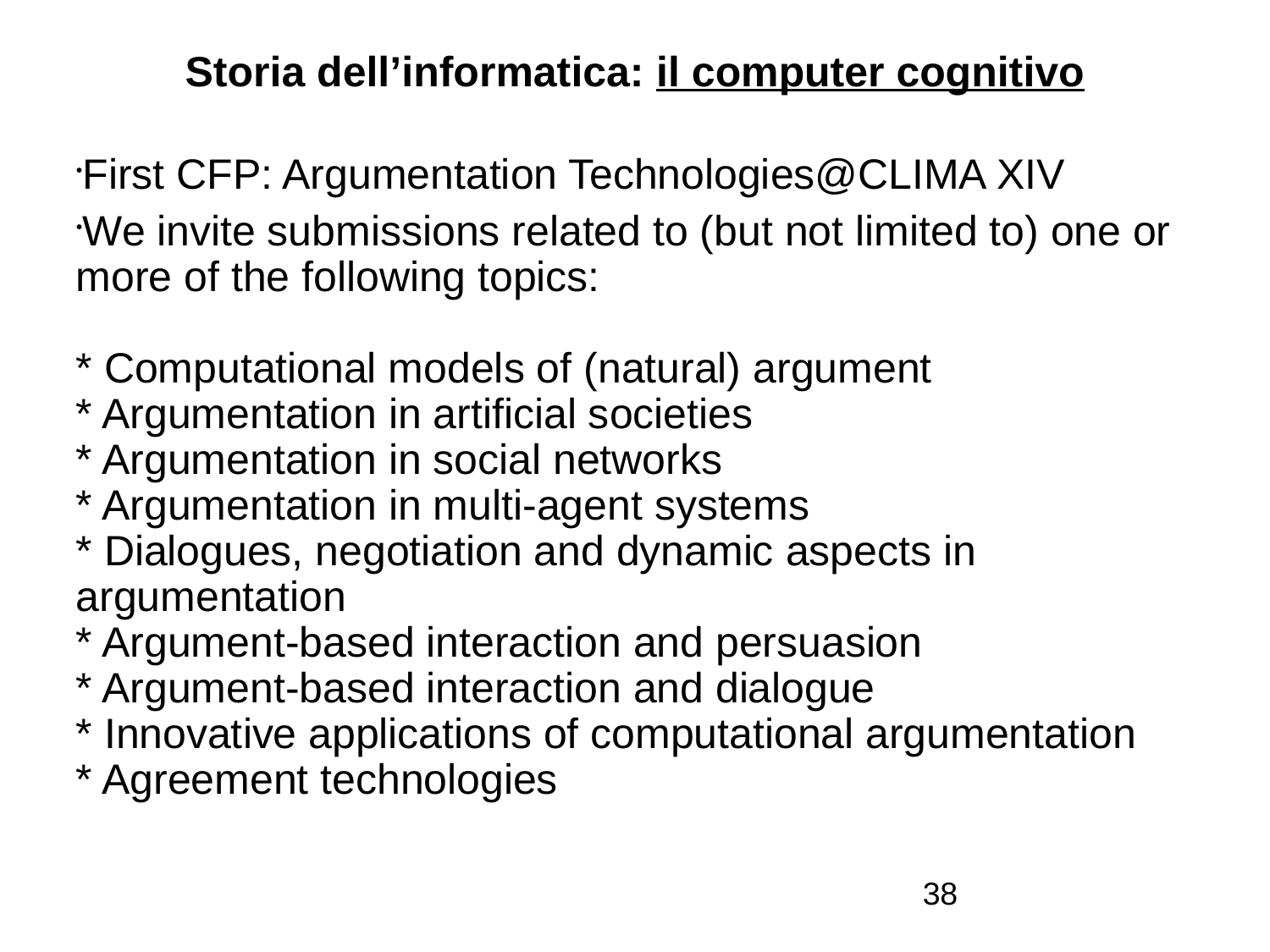

Storia dell’informatica: il computer cognitivo
First CFP: Argumentation Technologies@CLIMA XIV
We invite submissions related to (but not limited to) one or more of the following topics:
* Computational models of (natural) argument
* Argumentation in artificial societies
* Argumentation in social networks
* Argumentation in multi-agent systems
* Dialogues, negotiation and dynamic aspects in argumentation
* Argument-based interaction and persuasion
* Argument-based interaction and dialogue
* Innovative applications of computational argumentation
* Agreement technologies
38